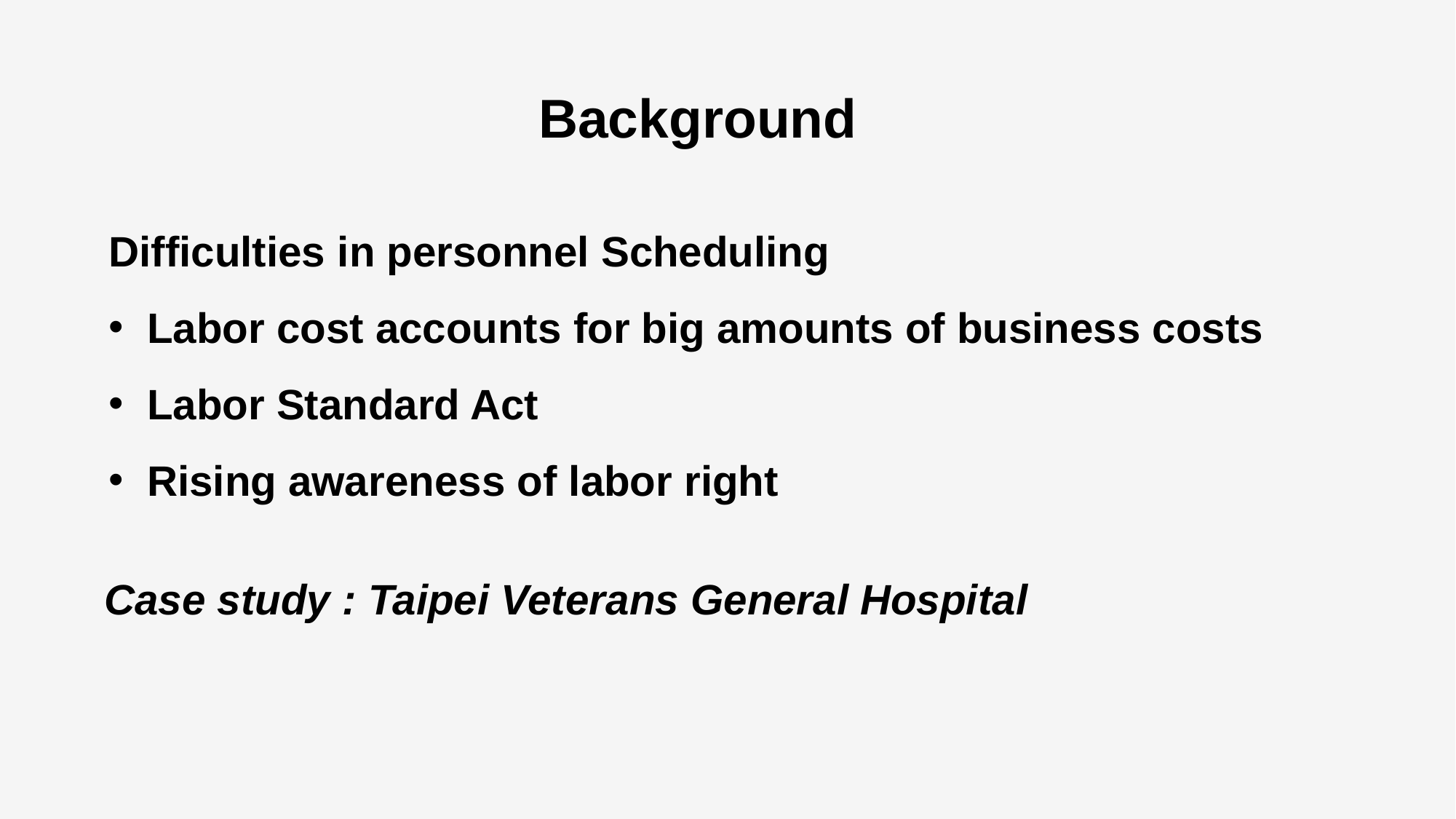

Background
Difficulties in personnel Scheduling
  Labor cost accounts for big amounts of business costs
  Labor Standard Act
  Rising awareness of labor right

Case study : Taipei Veterans General Hospital